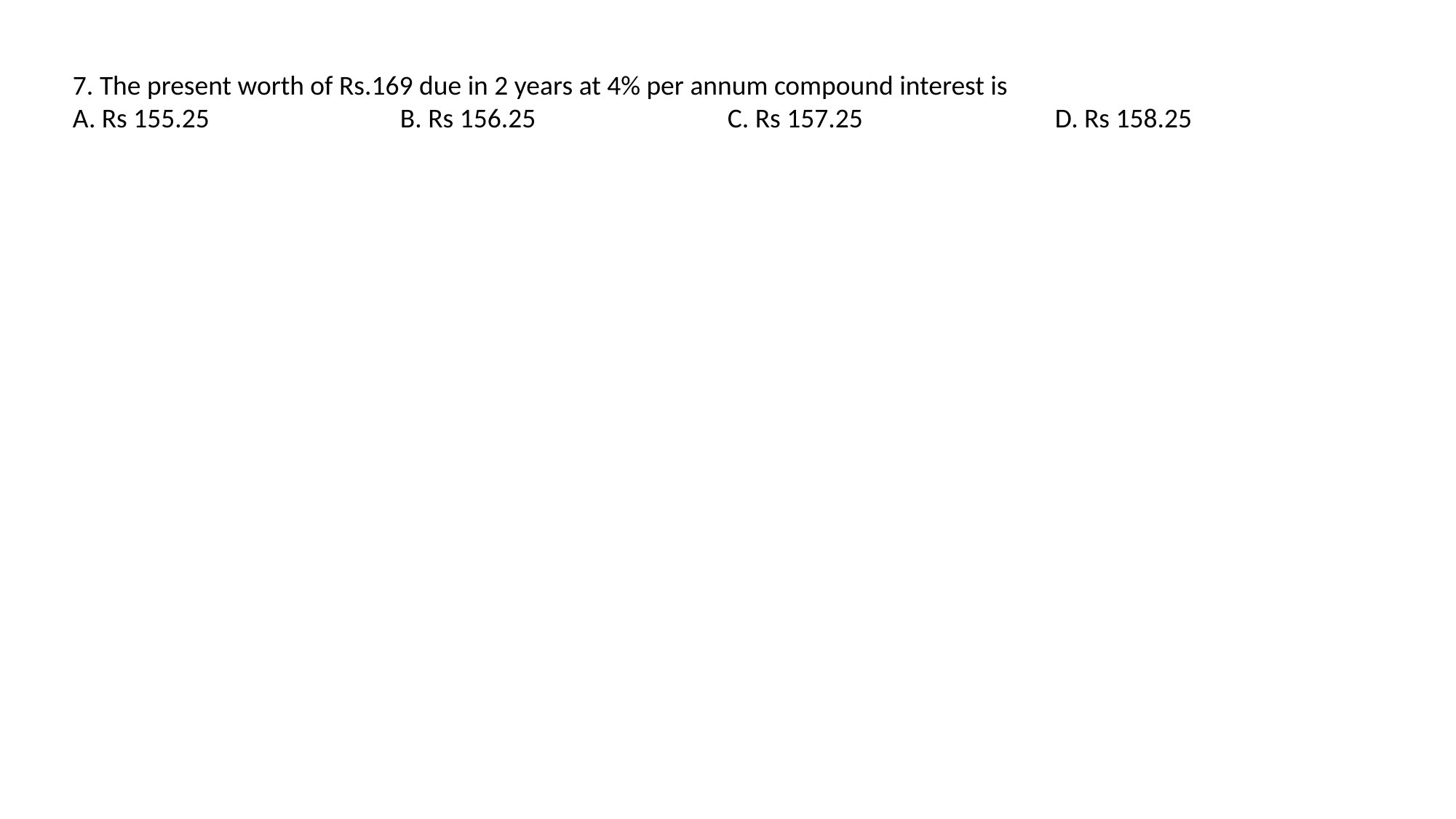

7. The present worth of Rs.169 due in 2 years at 4% per annum compound interest is
A. Rs 155.25 		B. Rs 156.25  		C. Rs 157.25  		D. Rs 158.25